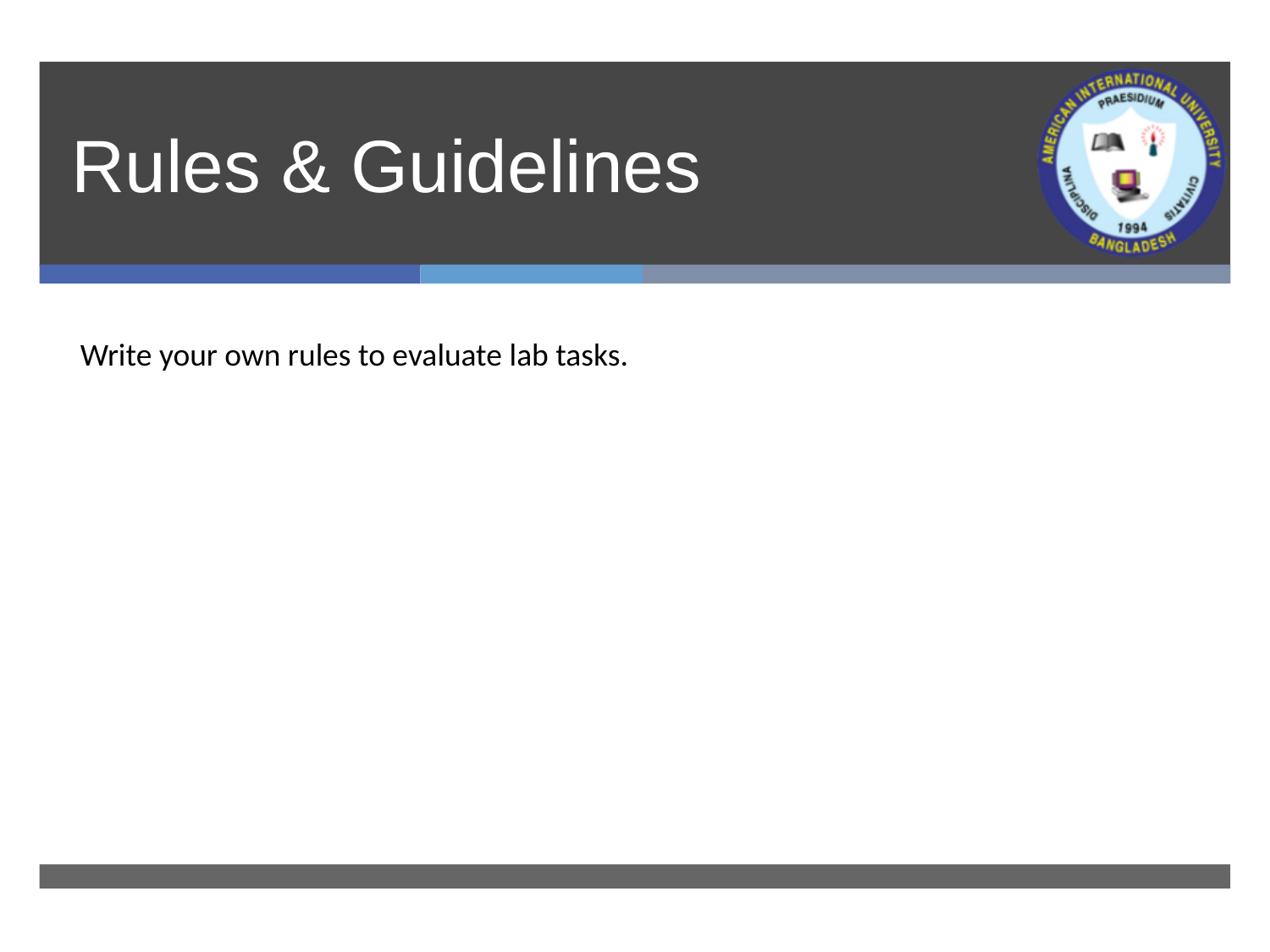

# Rules & Guidelines
Write your own rules to evaluate lab tasks.​